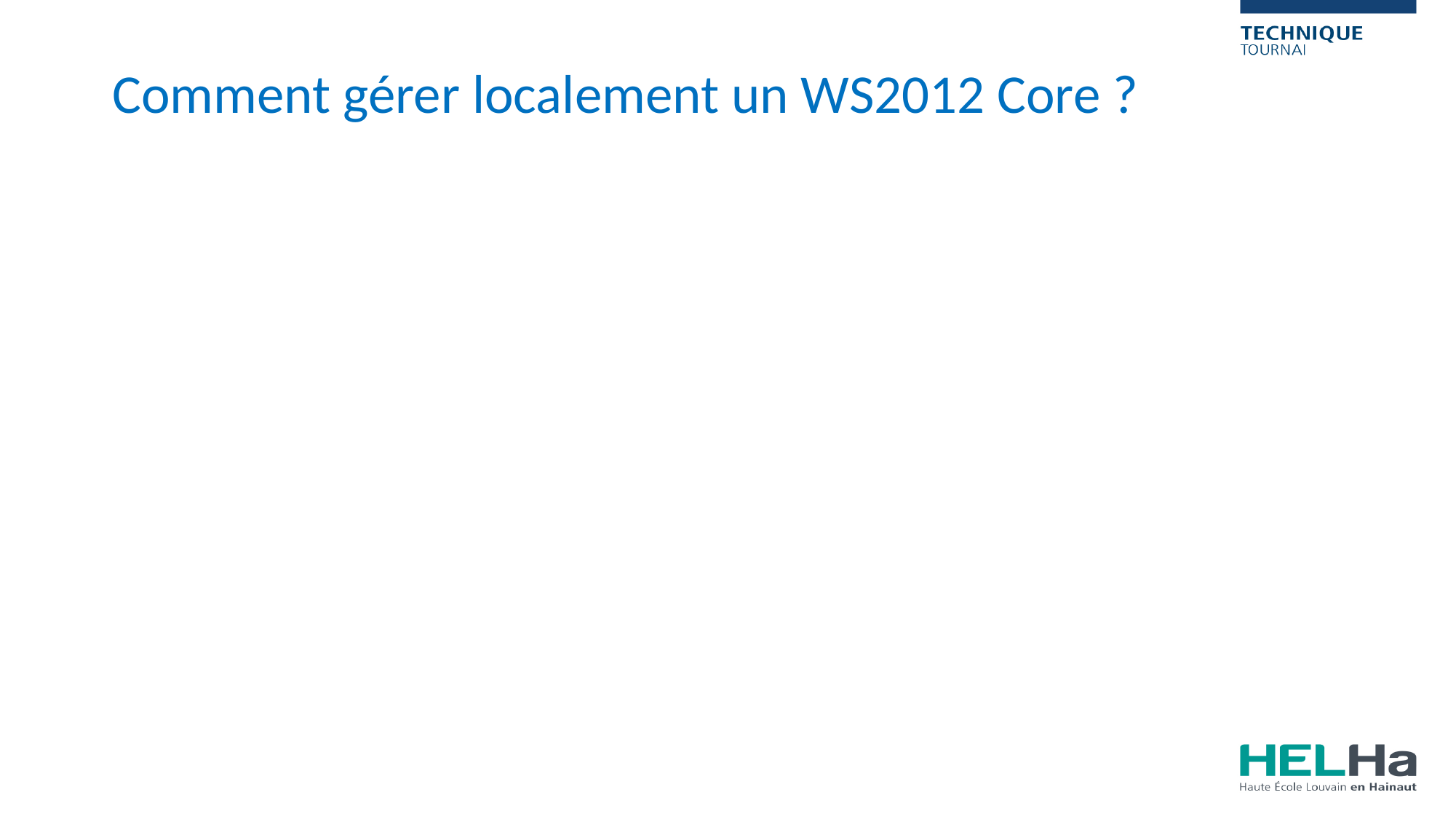

Comment gérer localement un WS2012 Core ?